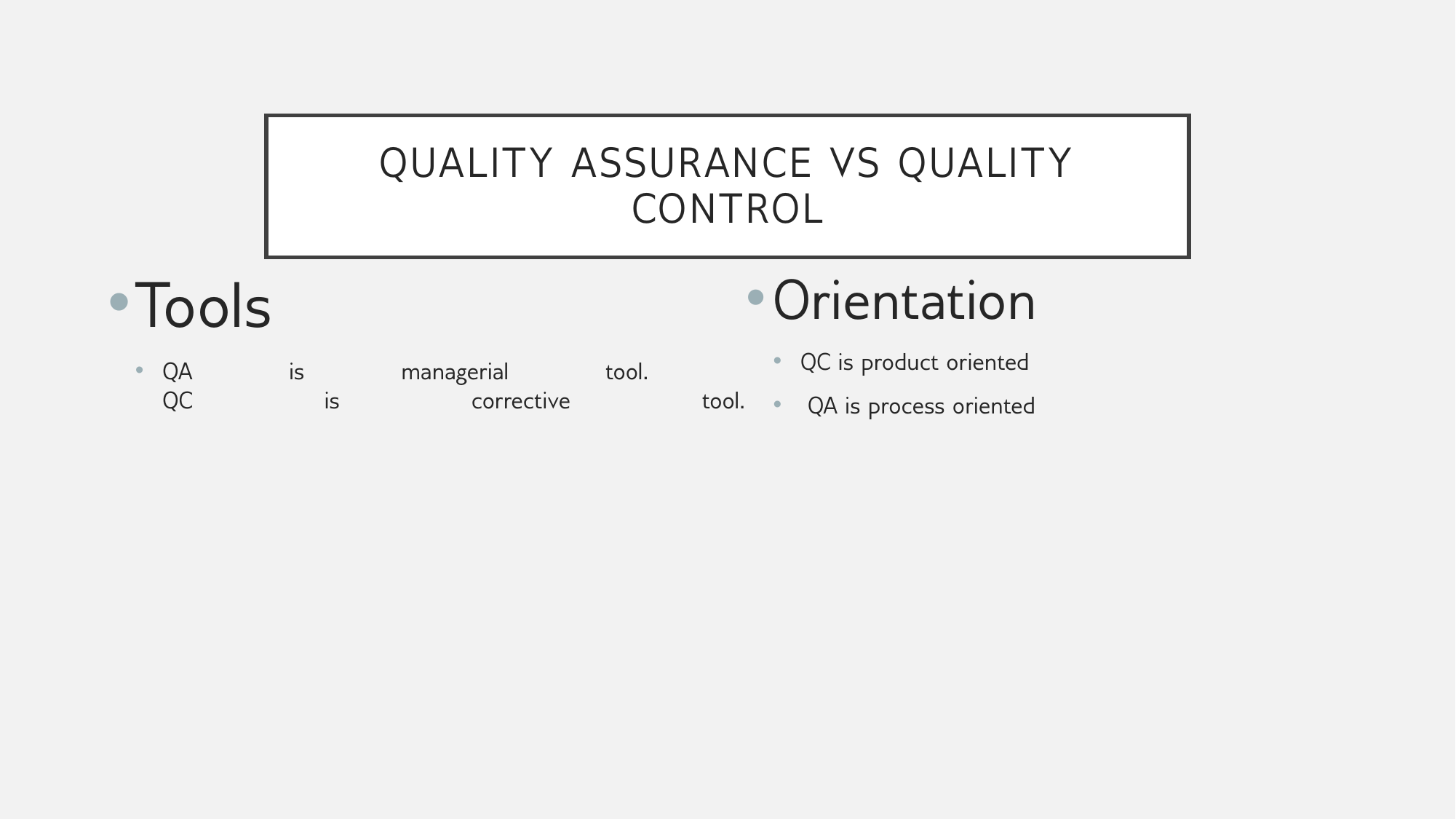

# Quality Assurance vs Quality Control
Tools
QA is managerial tool.
QC is corrective tool.
Orientation
QC is product oriented
 QA is process oriented